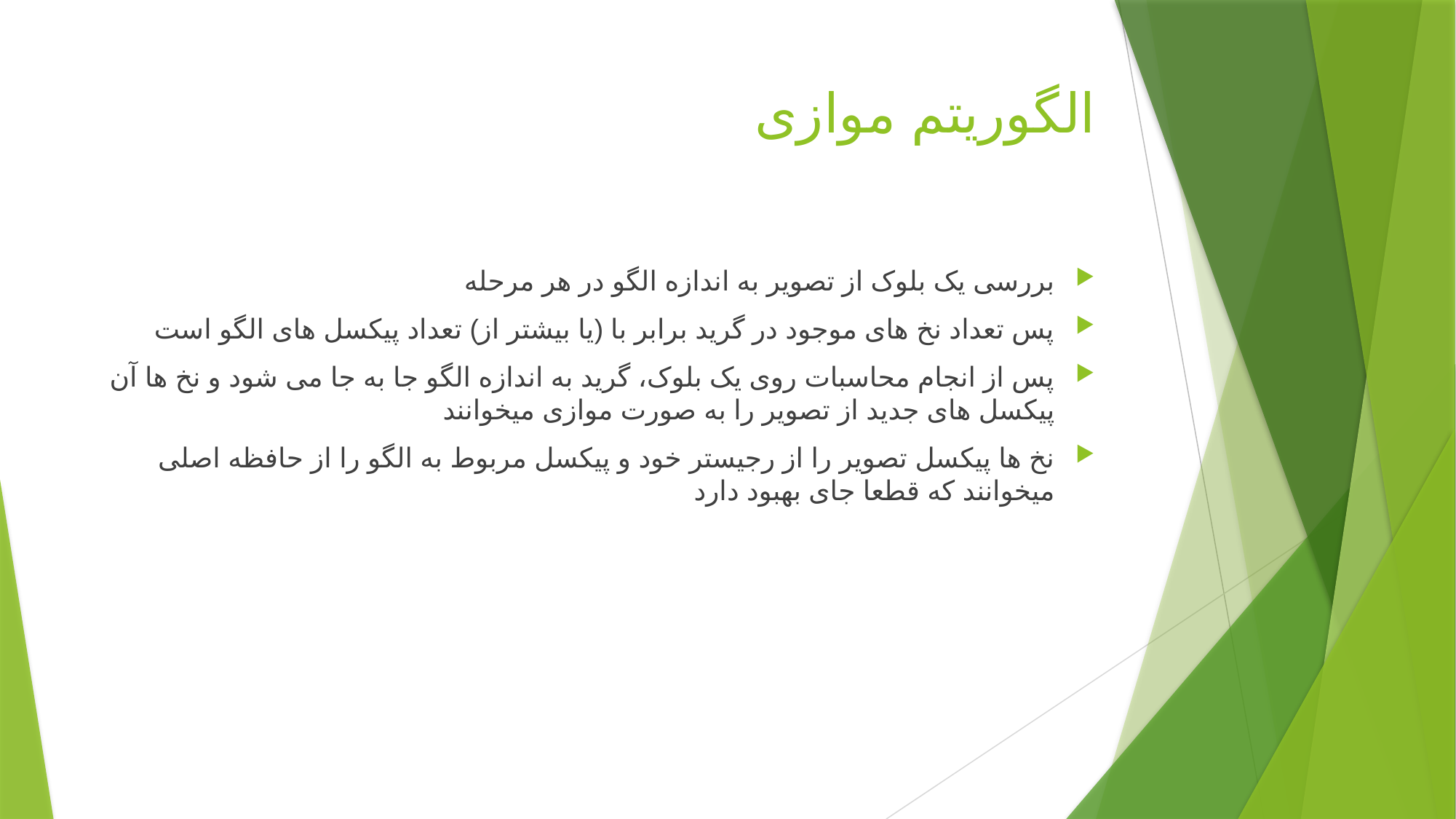

# الگوریتم موازی
بررسی یک بلوک از تصویر به اندازه الگو در هر مرحله
پس تعداد نخ های موجود در گرید برابر با (یا بیشتر از) تعداد پیکسل های الگو است
پس از انجام محاسبات روی یک بلوک، گرید به اندازه الگو جا به جا می شود و نخ ها آن پیکسل های جدید از تصویر را به صورت موازی میخوانند
نخ ها پیکسل تصویر را از رجیستر خود و پیکسل مربوط به الگو را از حافظه اصلی میخوانند که قطعا جای بهبود دارد